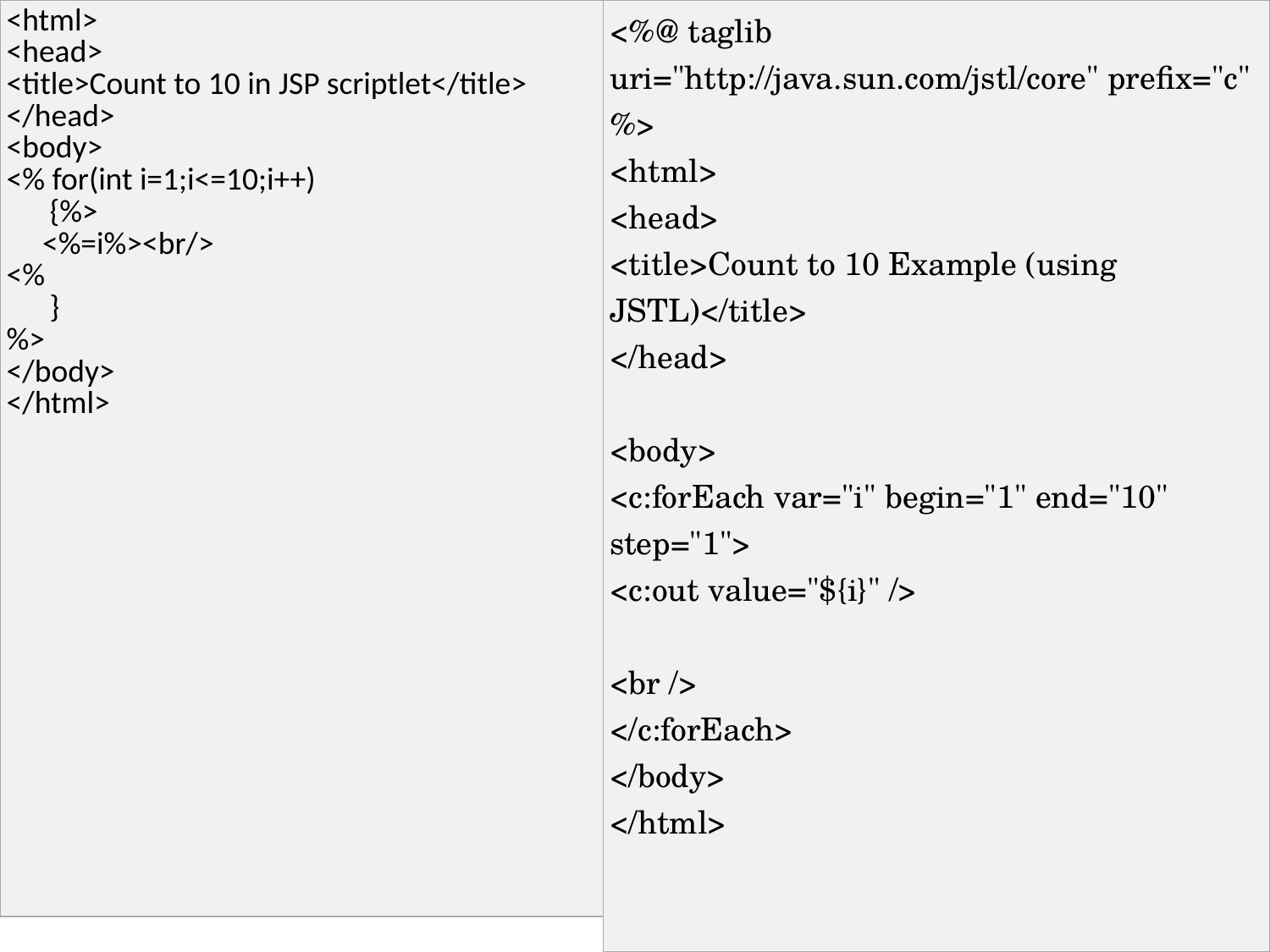

| <html> <head> <title>Count to 10 in JSP scriptlet</title> </head> <body> <% for(int i=1;i<=10;i++) {%> <%=i%><br/> <% } %> </body> </html> |
| --- |
| <%@ taglib uri="http://java.sun.com/jstl/core" prefix="c" %> <html> <head> <title>Count to 10 Example (using JSTL)</title> </head> <body> <c:forEach var="i" begin="1" end="10" step="1"> <c:out value="${i}" /> <br /> </c:forEach> </body> </html> |
| --- |
#